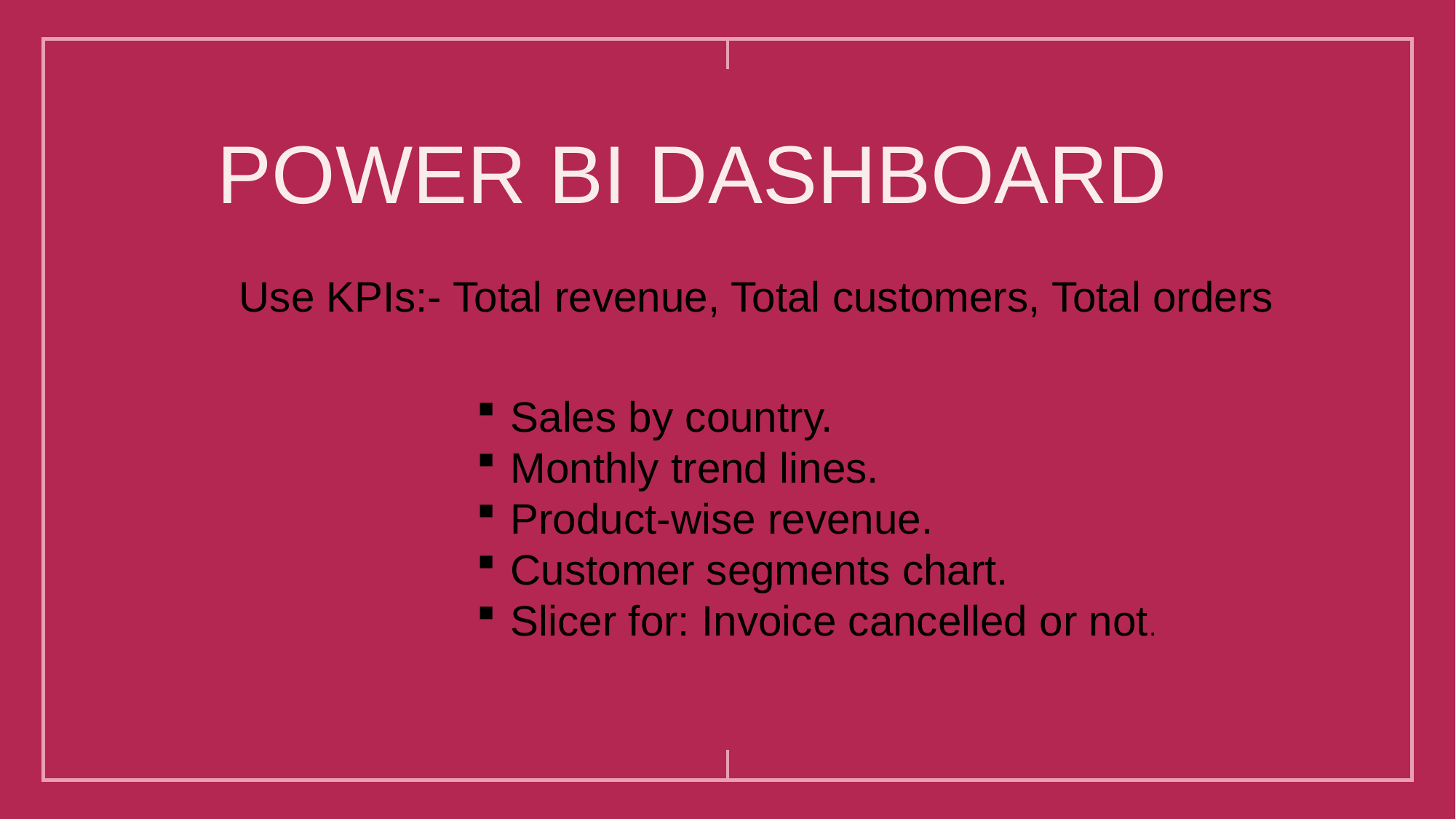

# POWER BI DASHBOARD
Use KPIs:- Total revenue, Total customers, Total orders
Sales by country.
Monthly trend lines.
Product-wise revenue.
Customer segments chart.
Slicer for: Invoice cancelled or not.